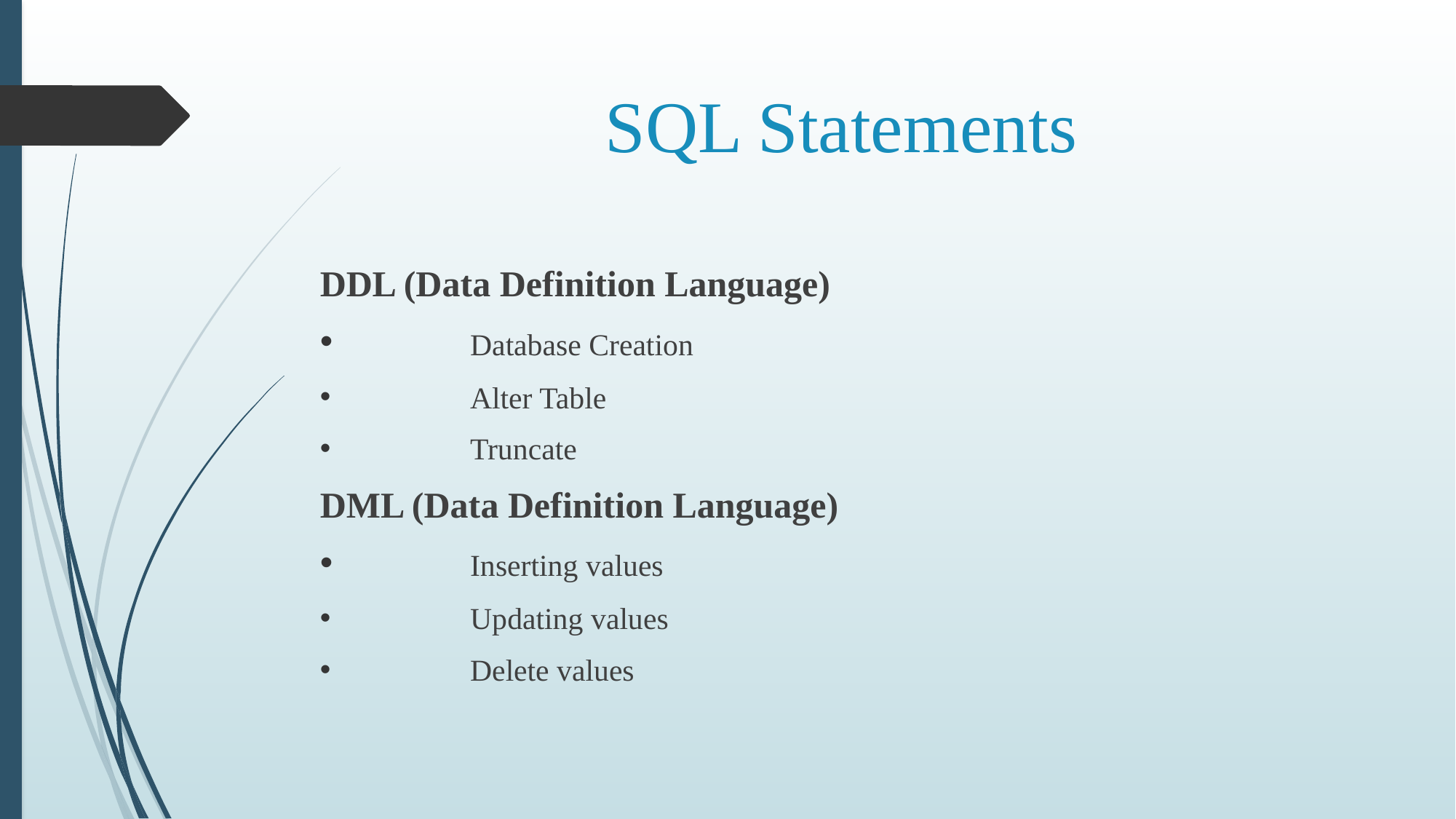

# SQL Statements
DDL (Data Definition Language)
	Database Creation
	Alter Table
	Truncate
DML (Data Definition Language)
	Inserting values
	Updating values
	Delete values